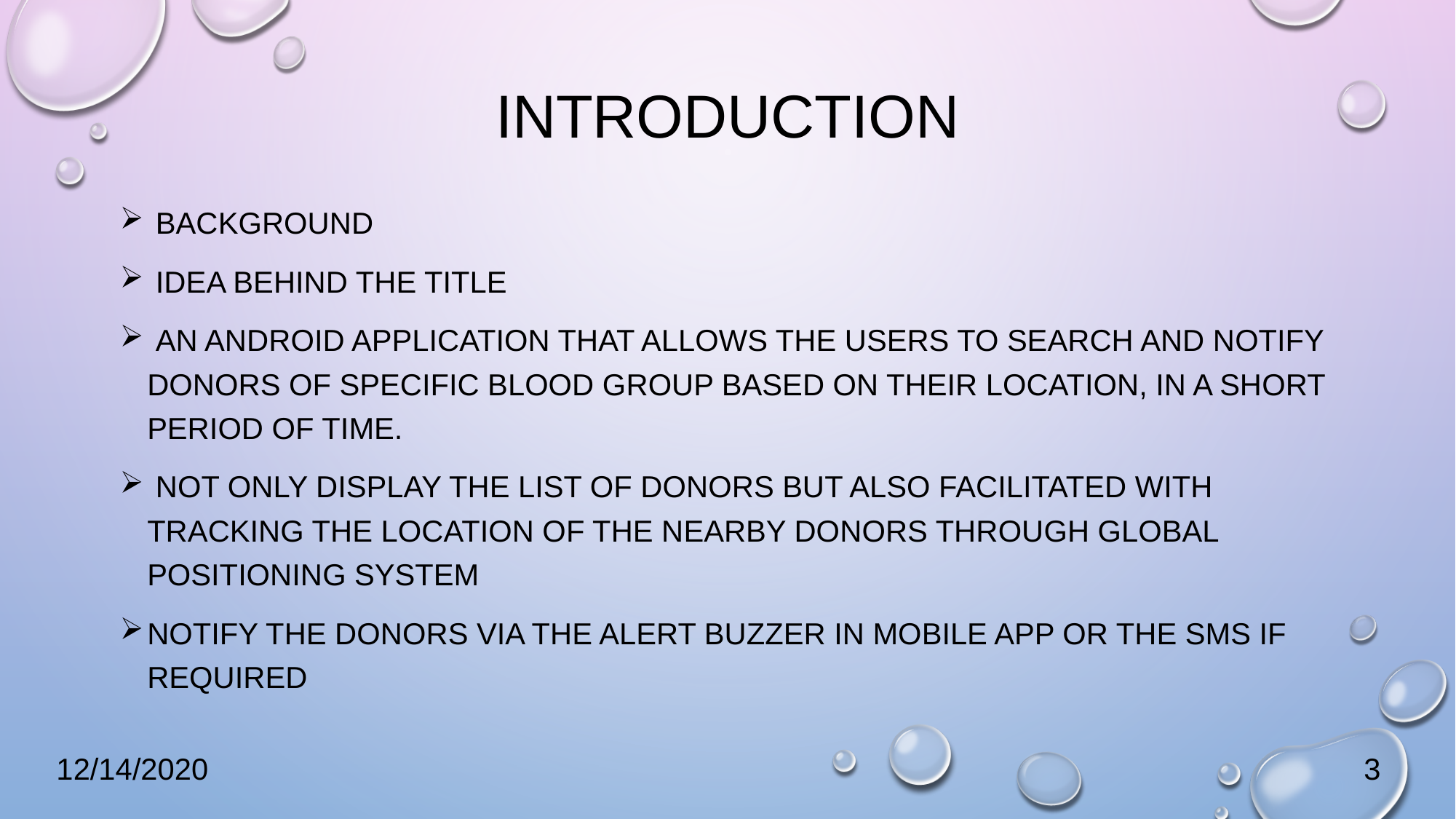

# introduction
 background
 Idea behind the title
 an Android application that allows the users to search and notify donors of specific blood group based on their location, in a short period of time.
 not only display the list of donors but also facilitated with tracking the location of the nearby donors through global positioning system
notify the donors via the alert buzzer in mobile app or the sms if required

3
12/14/2020